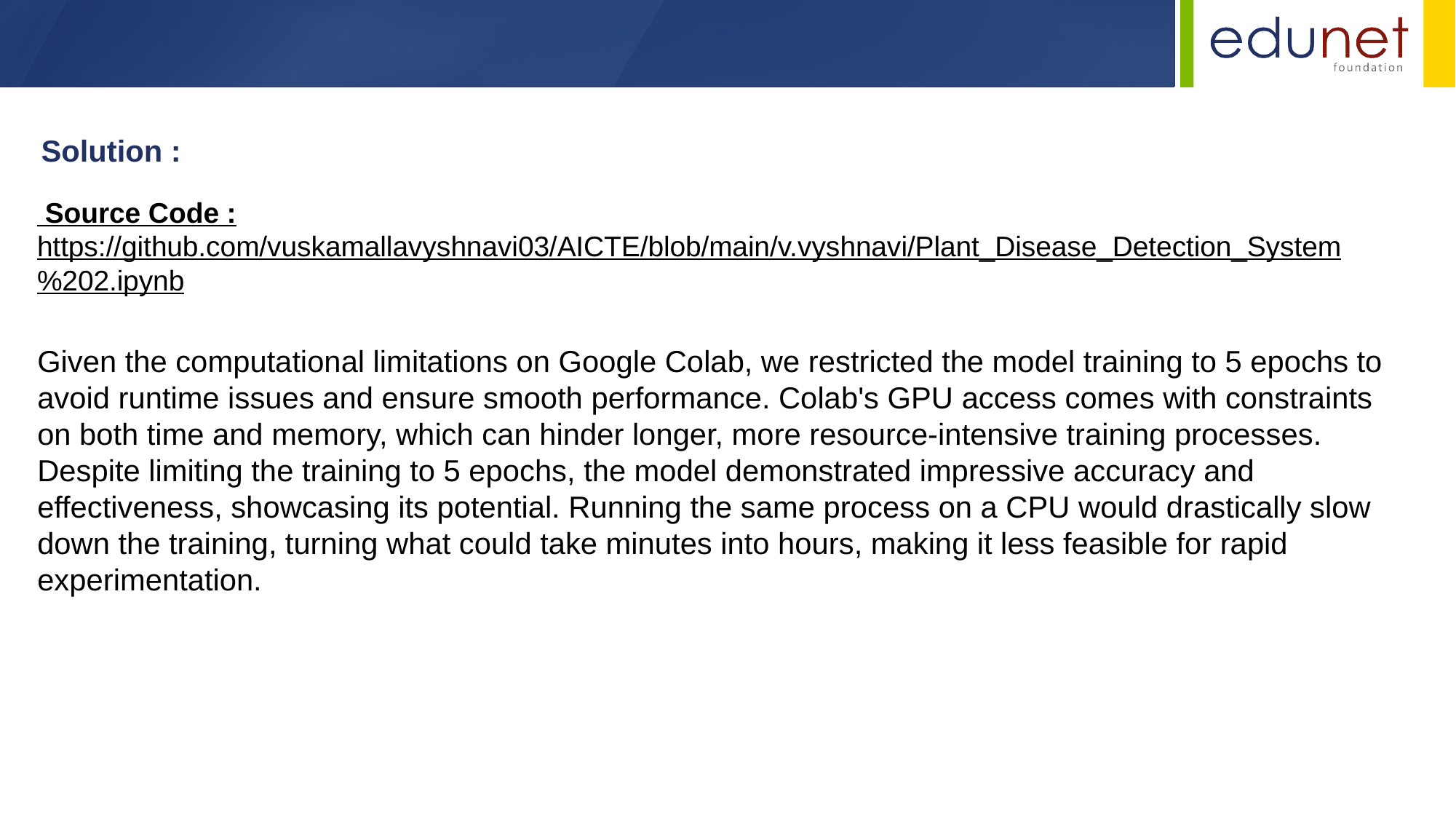

Solution :
 Source Code :
https://github.com/vuskamallavyshnavi03/AICTE/blob/main/v.vyshnavi/Plant_Disease_Detection_System%202.ipynb
Given the computational limitations on Google Colab, we restricted the model training to 5 epochs to avoid runtime issues and ensure smooth performance. Colab's GPU access comes with constraints on both time and memory, which can hinder longer, more resource-intensive training processes. Despite limiting the training to 5 epochs, the model demonstrated impressive accuracy and effectiveness, showcasing its potential. Running the same process on a CPU would drastically slow down the training, turning what could take minutes into hours, making it less feasible for rapid experimentation.